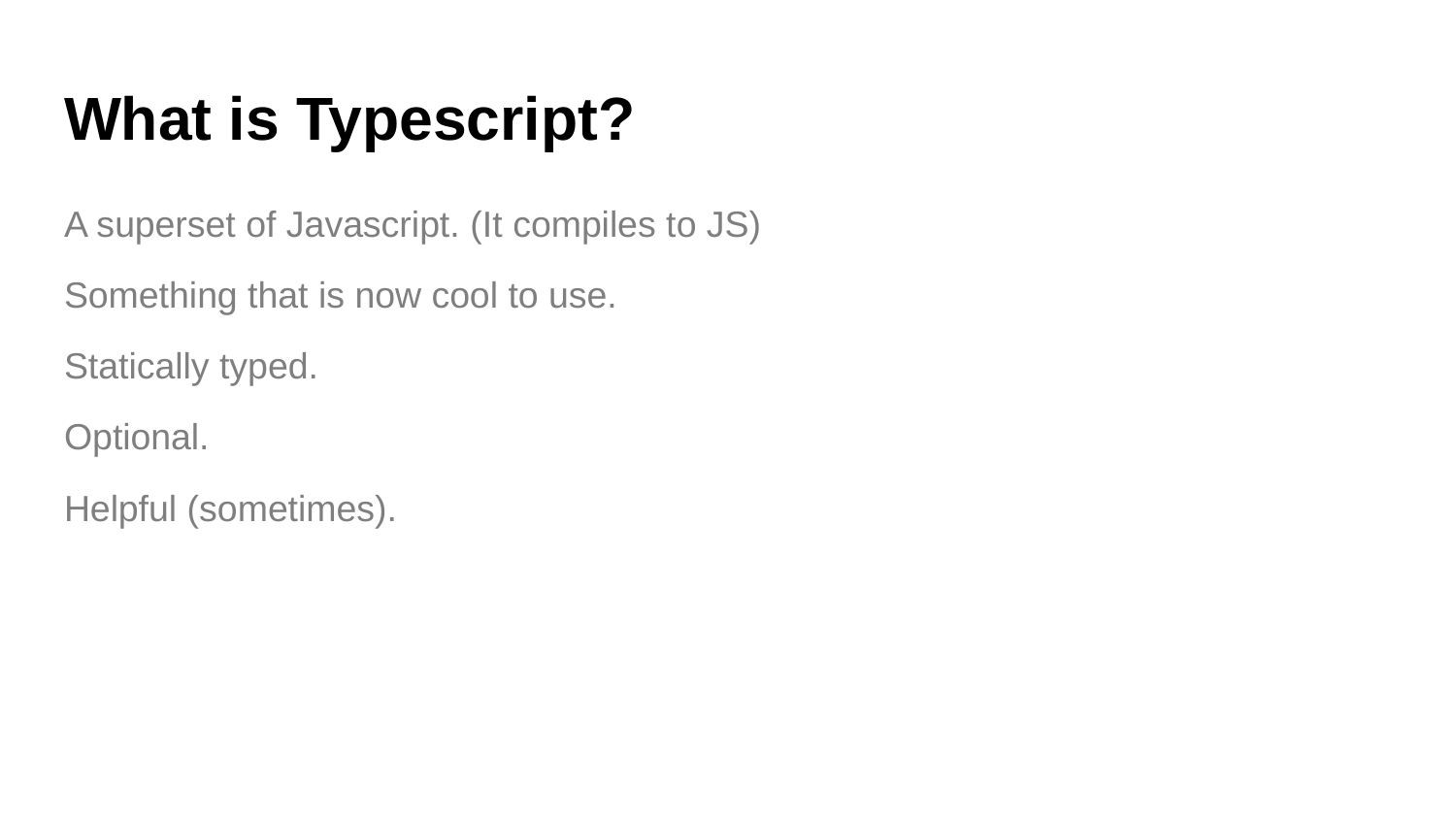

# What is Typescript?
A superset of Javascript. (It compiles to JS)
Something that is now cool to use.
Statically typed.
Optional.
Helpful (sometimes).